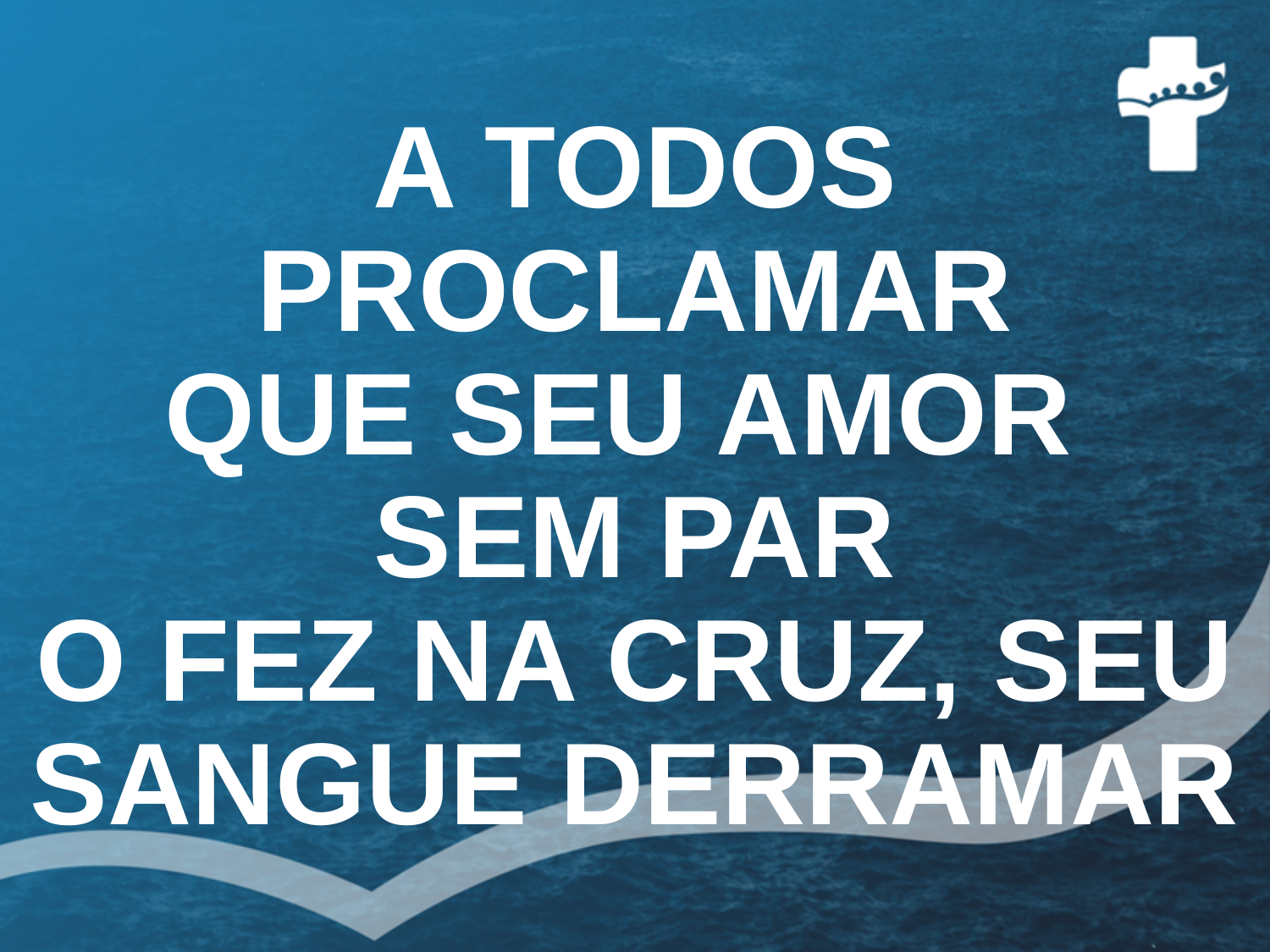

# A TODOS PROCLAMAR QUE SEU AMOR SEM PAR O FEZ NA CRUZ, SEU SANGUE DERRAMAR